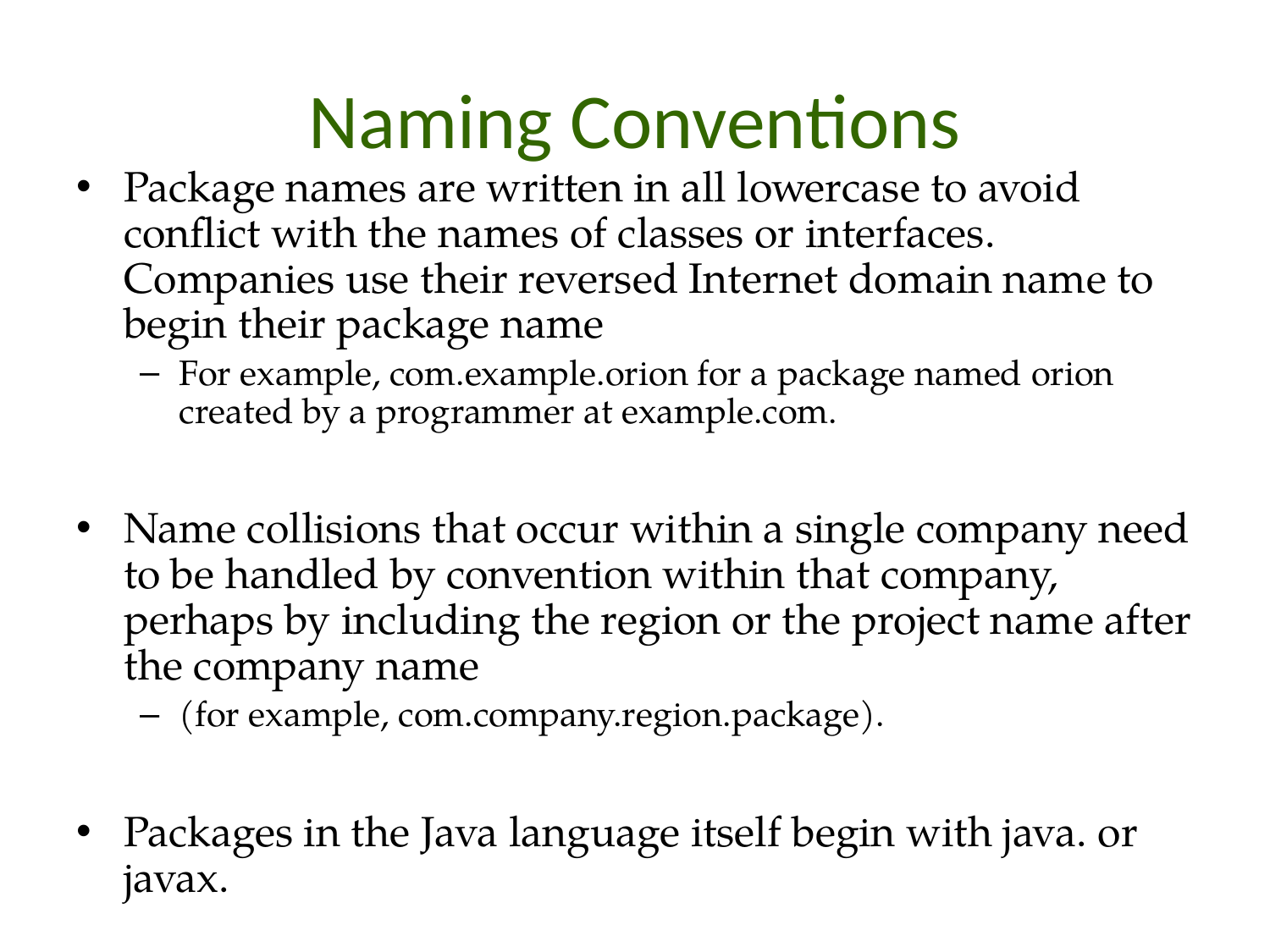

# Naming Conventions
Package names are written in all lowercase to avoid conflict with the names of classes or interfaces. Companies use their reversed Internet domain name to begin their package name
For example, com.example.orion for a package named orion created by a programmer at example.com.

Name collisions that occur within a single company need to be handled by convention within that company, perhaps by including the region or the project name after the company name
(for example, com.company.region.package).

Packages in the Java language itself begin with java. or javax.